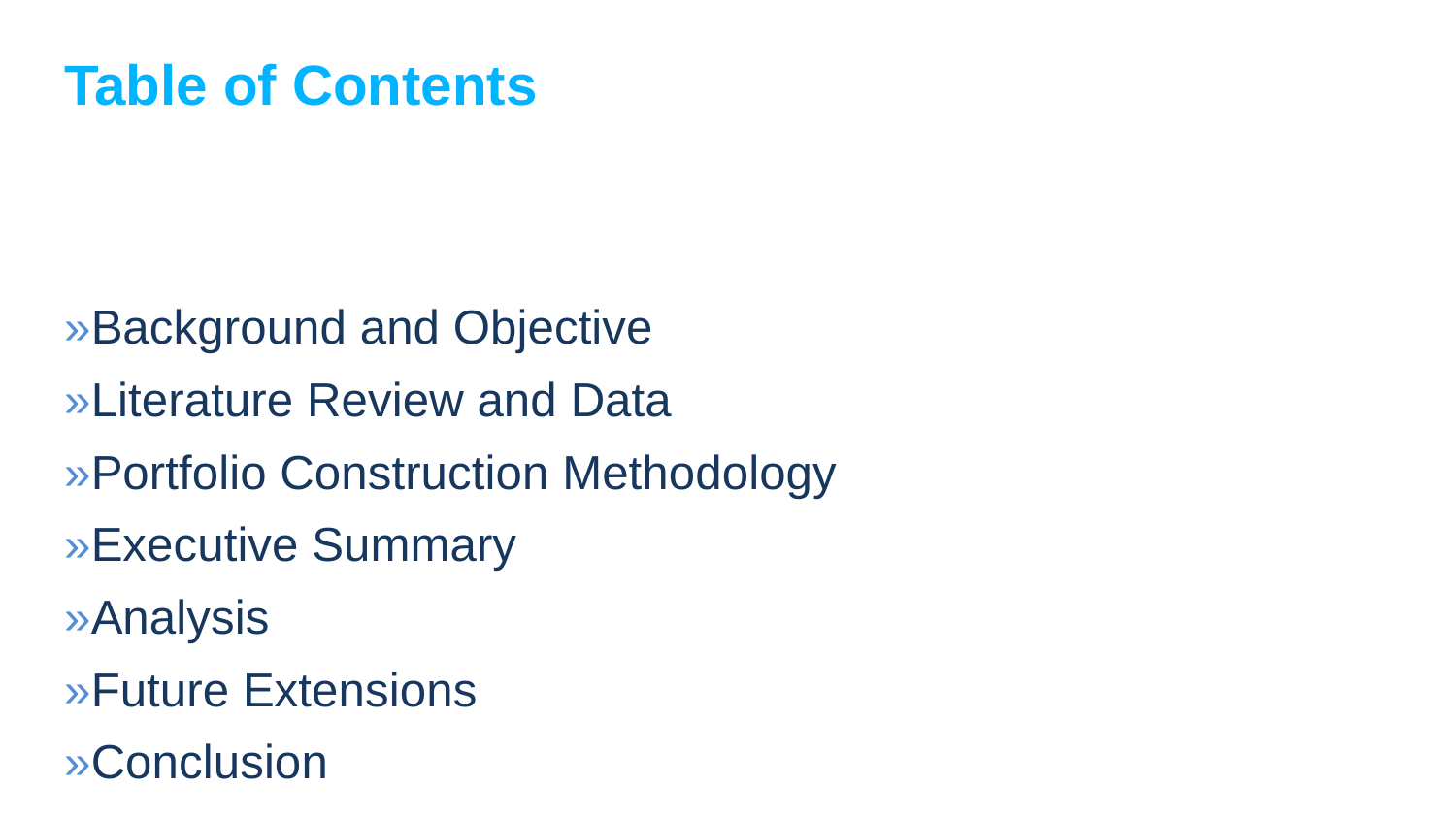

Table of Contents
# »Background and Objective
»Literature Review and Data
»Portfolio Construction Methodology
»Executive Summary
»Analysis
»Future Extensions
»Conclusion